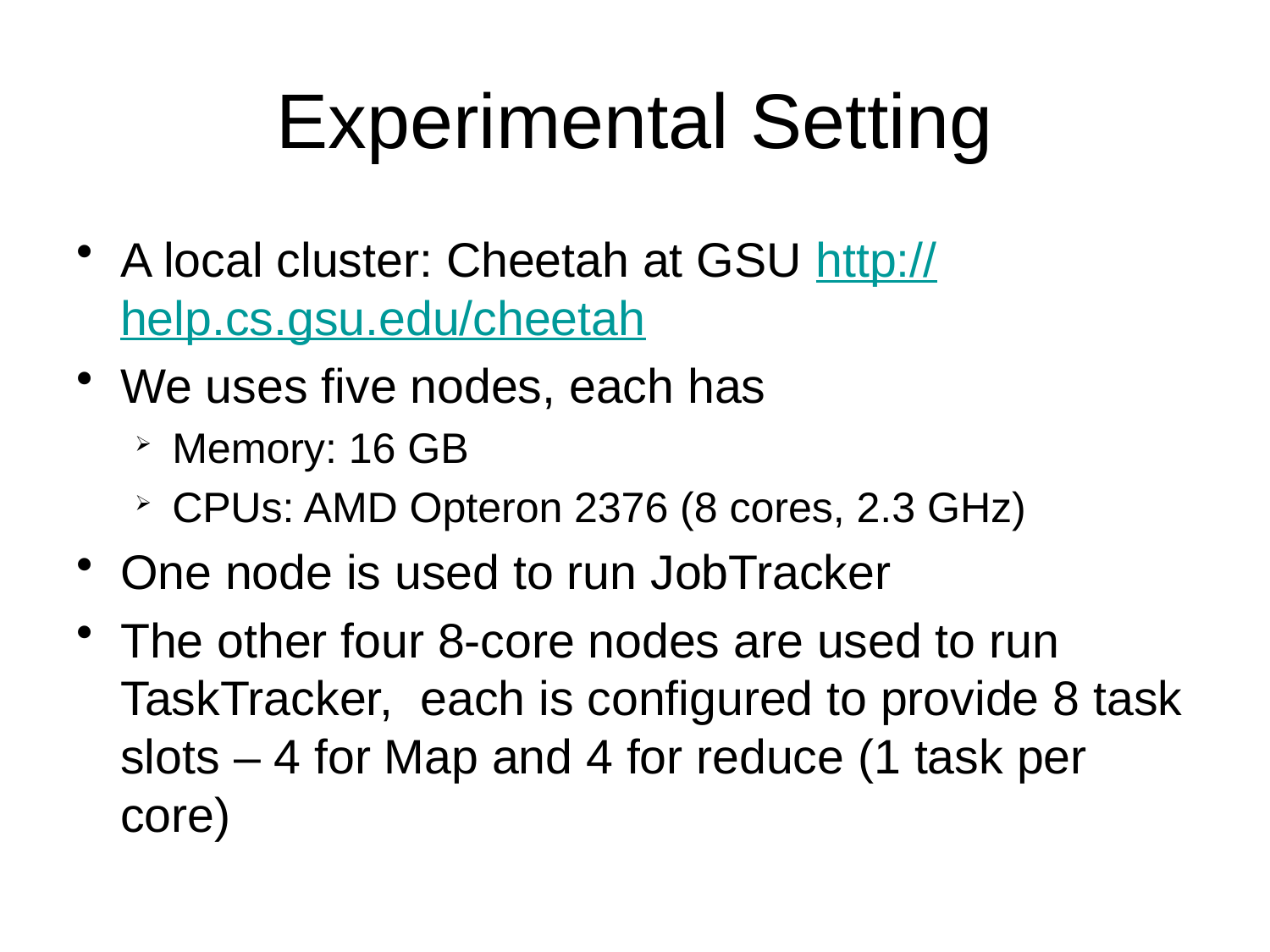

# Experimental Setting
A local cluster: Cheetah at GSU http://help.cs.gsu.edu/cheetah
We uses five nodes, each has
Memory: 16 GB
CPUs: AMD Opteron 2376 (8 cores, 2.3 GHz)
One node is used to run JobTracker
The other four 8-core nodes are used to run TaskTracker,  each is configured to provide 8 task slots – 4 for Map and 4 for reduce (1 task per core)